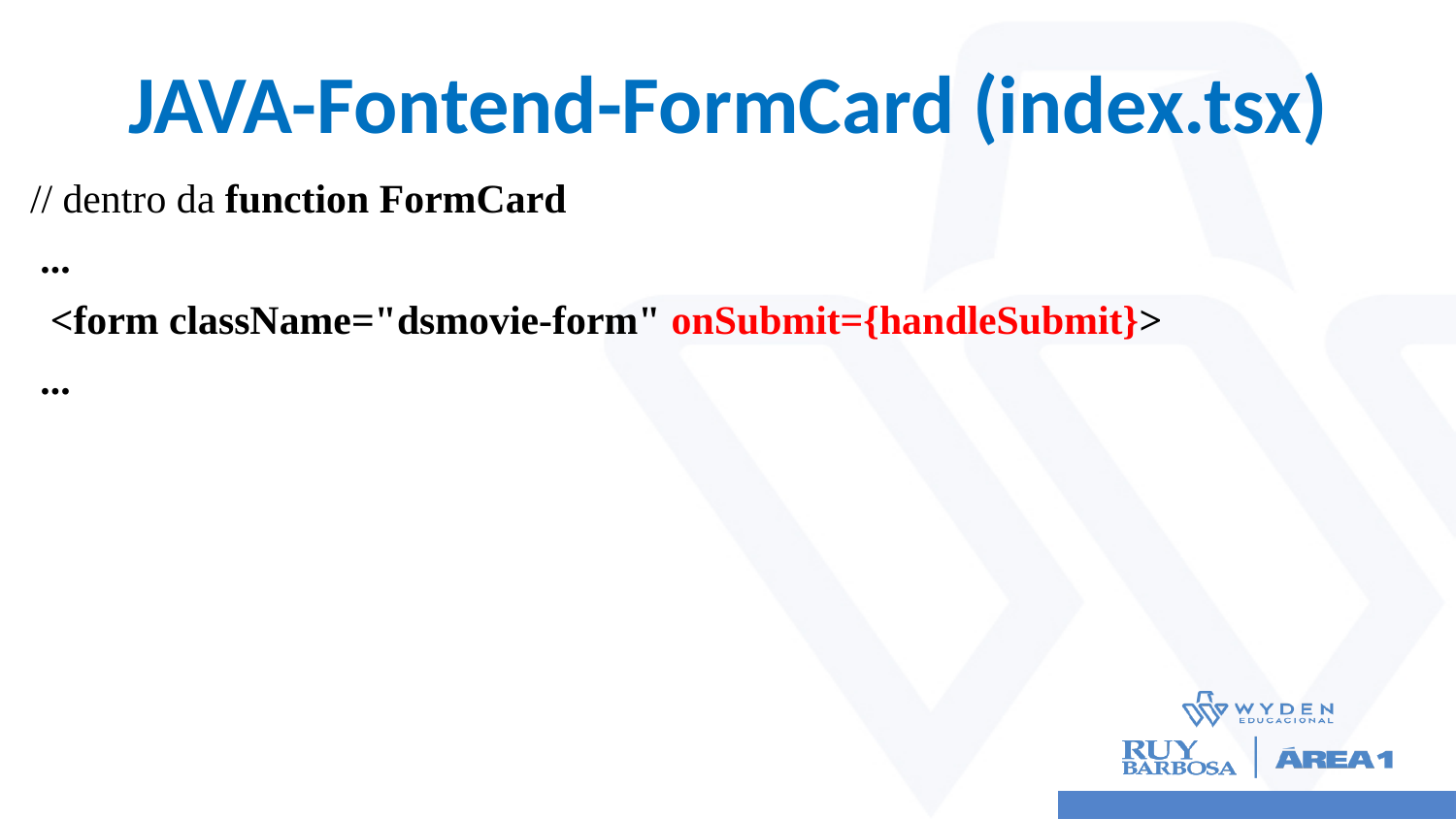

# JAVA-Fontend-FormCard (index.tsx)
// dentro da function FormCard
 ...
  <form className="dsmovie-form" onSubmit={handleSubmit}>
 ...